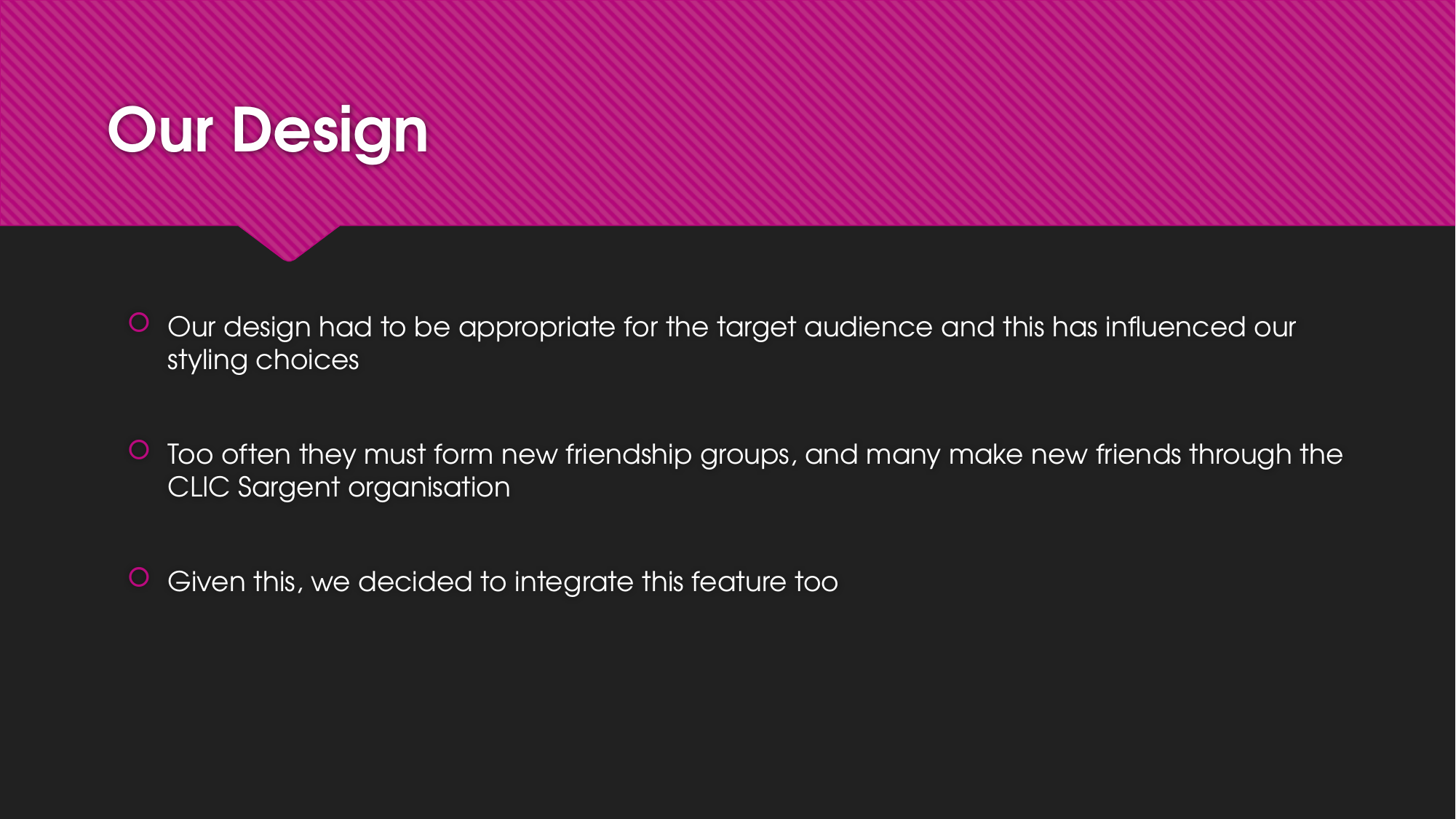

# Our Design

Our design had to be appropriate for the target audience and this has influenced our styling choices

Too often they must form new friendship groups, and many make new friends through the CLIC Sargent organisation

Given this, we decided to integrate this feature too